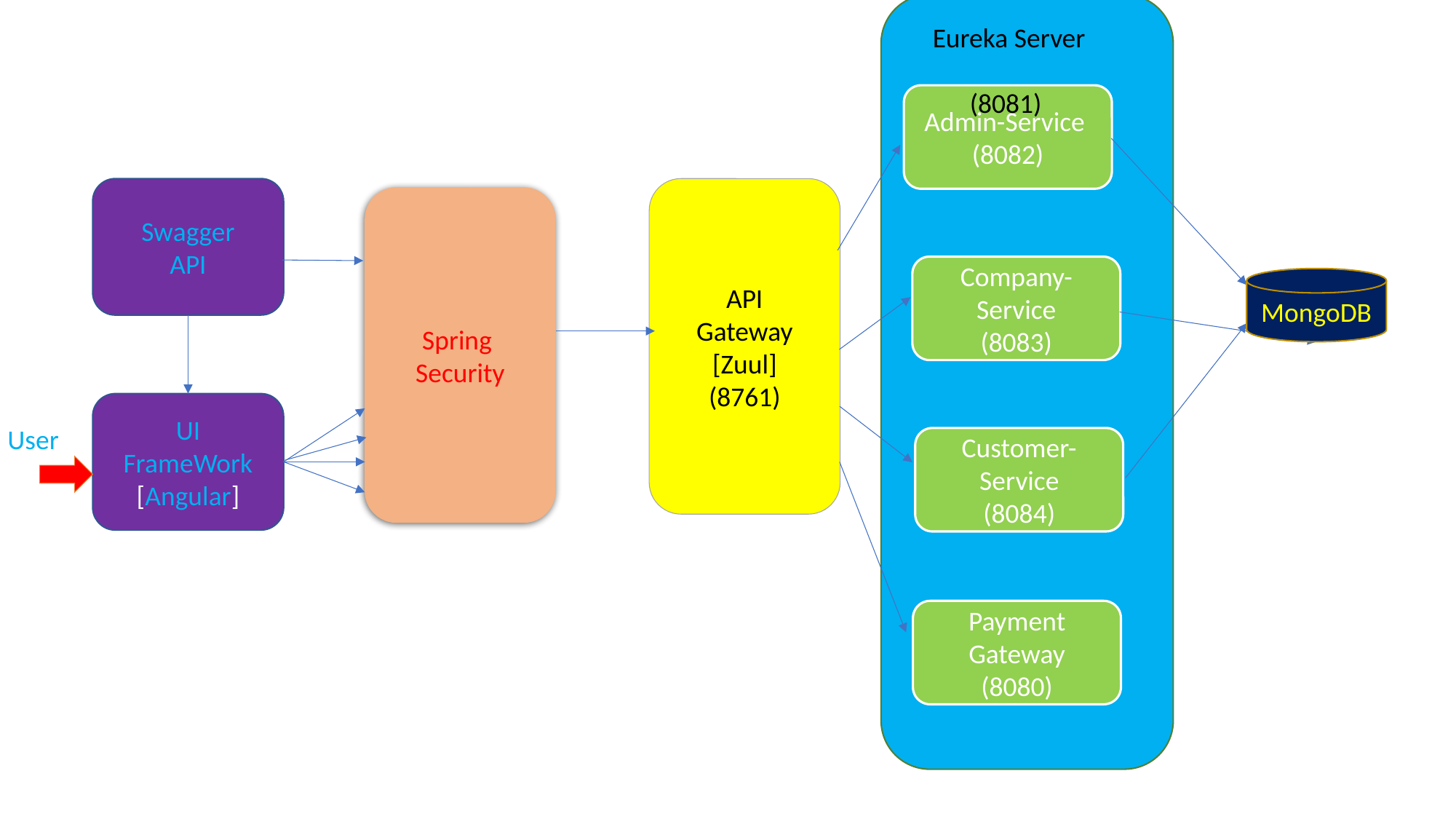

Eureka Server
      (8081)
Admin-Service
(8082)
Swagger
API
API
Gateway
[Zuul]
(8761)
Spring
Security
Company-Service
(8083)
MongoDB
UI
FrameWork
[Angular]
User
Customer-Service
(8084)

Payment
Gateway
(8080)